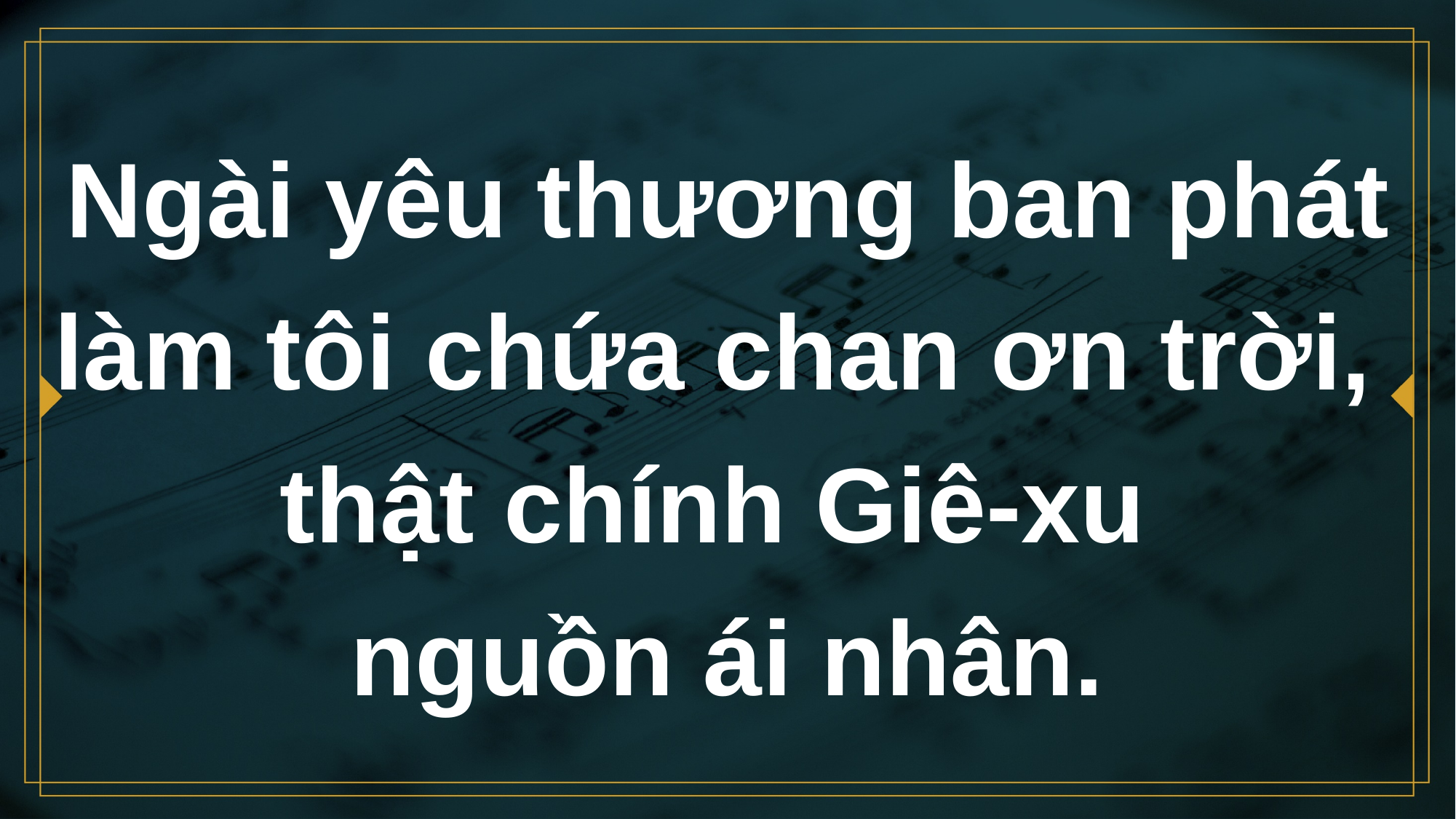

# Ngài yêu thương ban phát làm tôi chứa chan ơn trời,
thật chính Giê-xu
nguồn ái nhân.